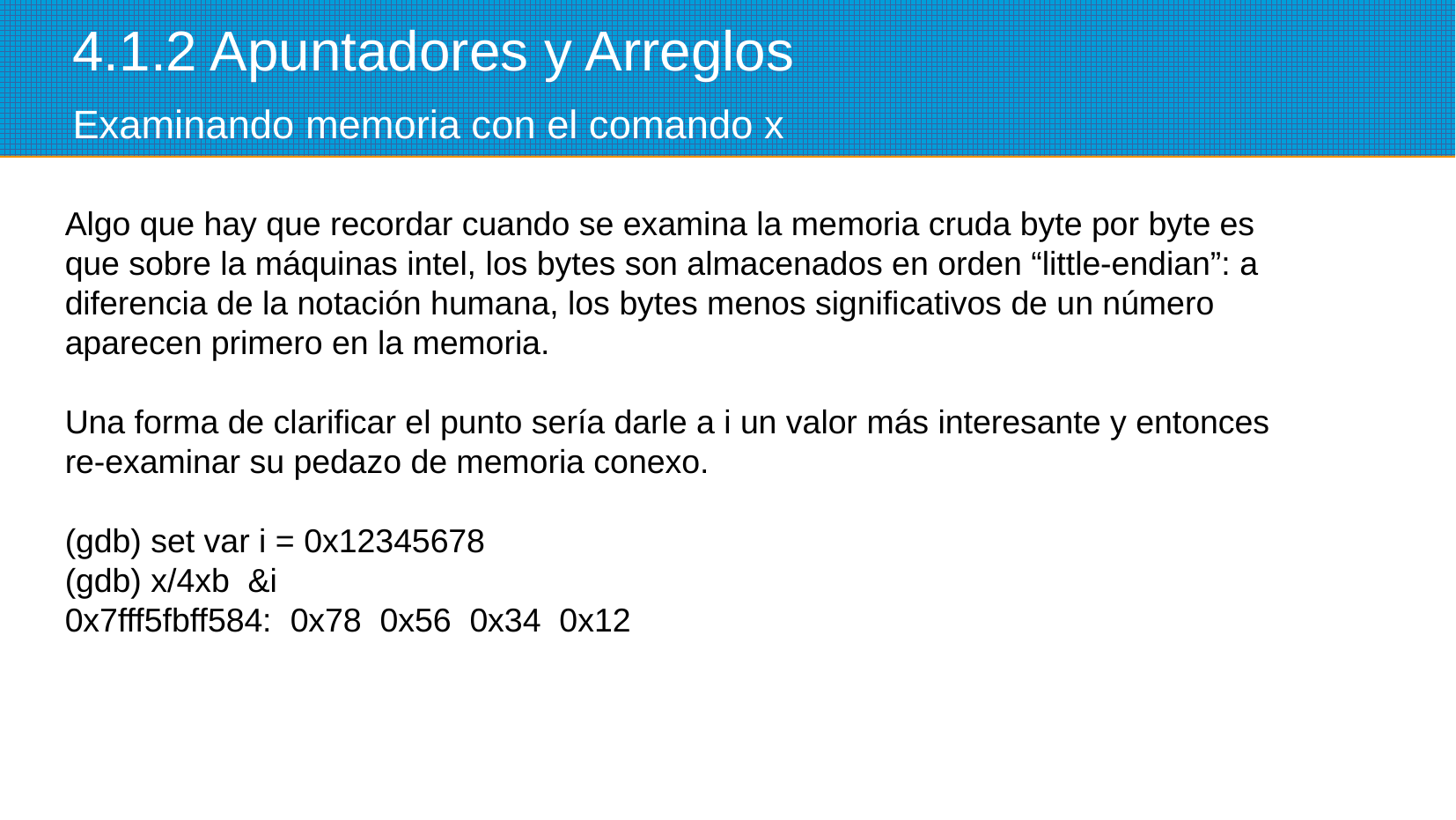

4.1.2 Apuntadores y Arreglos
Examinando memoria con el comando x

Algo que hay que recordar cuando se examina la memoria cruda byte por byte es que sobre la máquinas intel, los bytes son almacenados en orden “little-endian”: a diferencia de la notación humana, los bytes menos significativos de un número aparecen primero en la memoria.

Una forma de clarificar el punto sería darle a i un valor más interesante y entonces re-examinar su pedazo de memoria conexo.

(gdb) set var i = 0x12345678
(gdb) x/4xb  &i
0x7fff5fbff584:  0x78  0x56  0x34  0x12